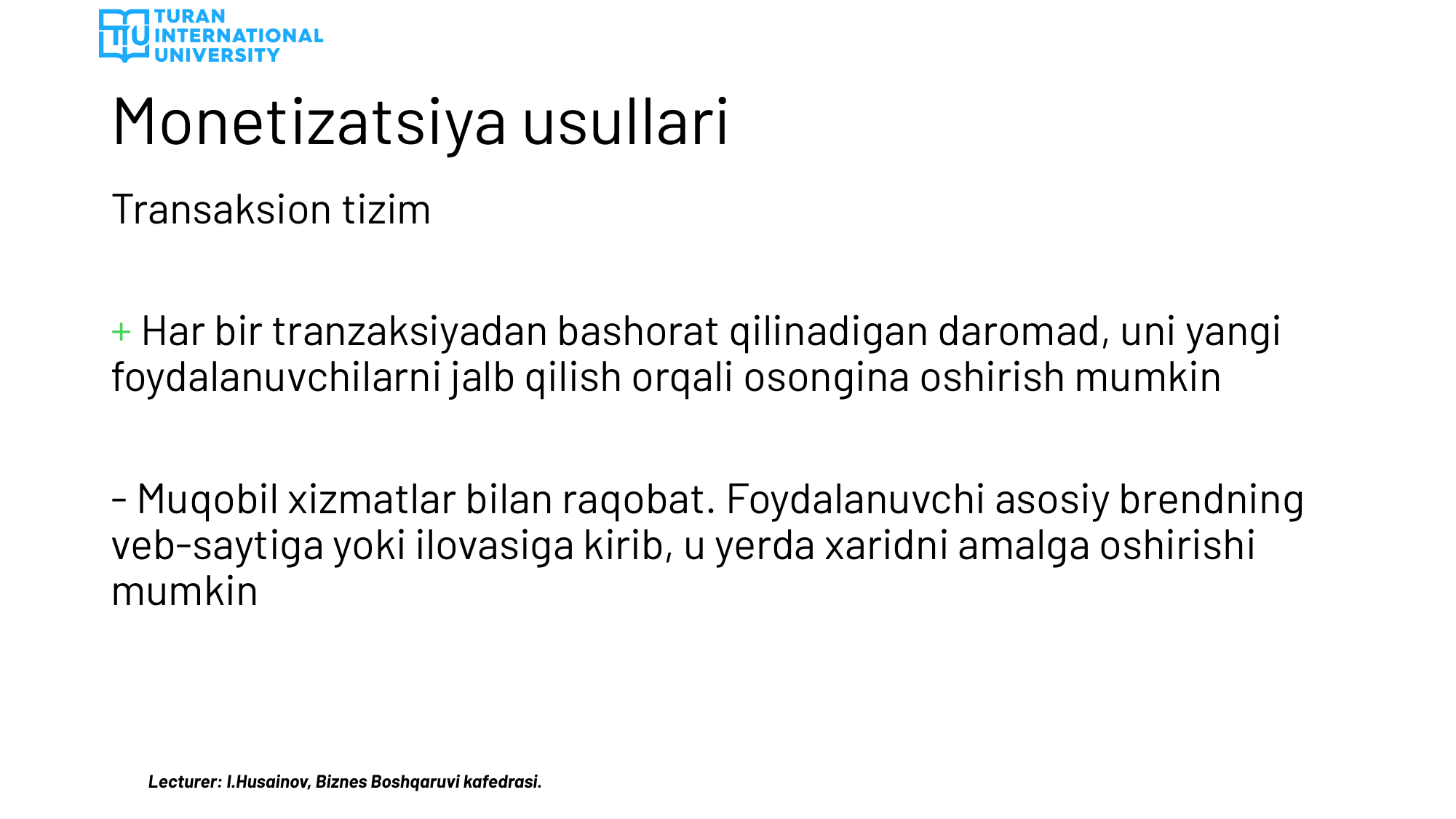

# Monetizatsiya usullari
Transaksion tizim

+ Har bir tranzaksiyadan bashorat qilinadigan daromad, uni yangi foydalanuvchilarni jalb qilish orqali osongina oshirish mumkin

- Muqobil xizmatlar bilan raqobat. Foydalanuvchi asosiy brendning veb-saytiga yoki ilovasiga kirib, u yerda xaridni amalga oshirishi mumkin
Lecturer: I.Husainov, Biznes Boshqaruvi kafedrasi.